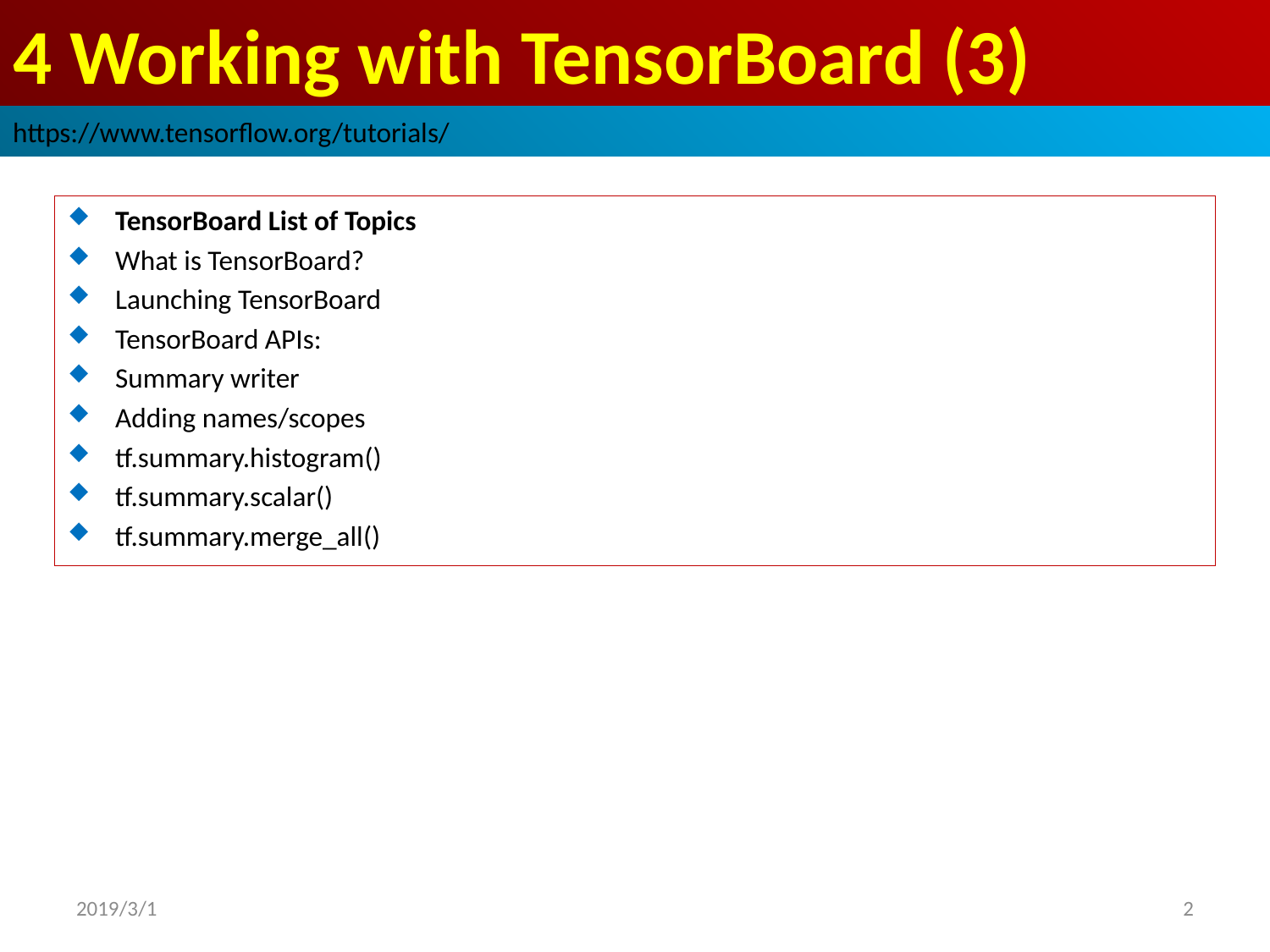

# 4 Working with TensorBoard (3)
https://www.tensorflow.org/tutorials/
TensorBoard List of Topics
What is TensorBoard?
Launching TensorBoard
TensorBoard APIs:
Summary writer
Adding names/scopes
tf.summary.histogram()
tf.summary.scalar()
tf.summary.merge_all()
2019/3/1
2